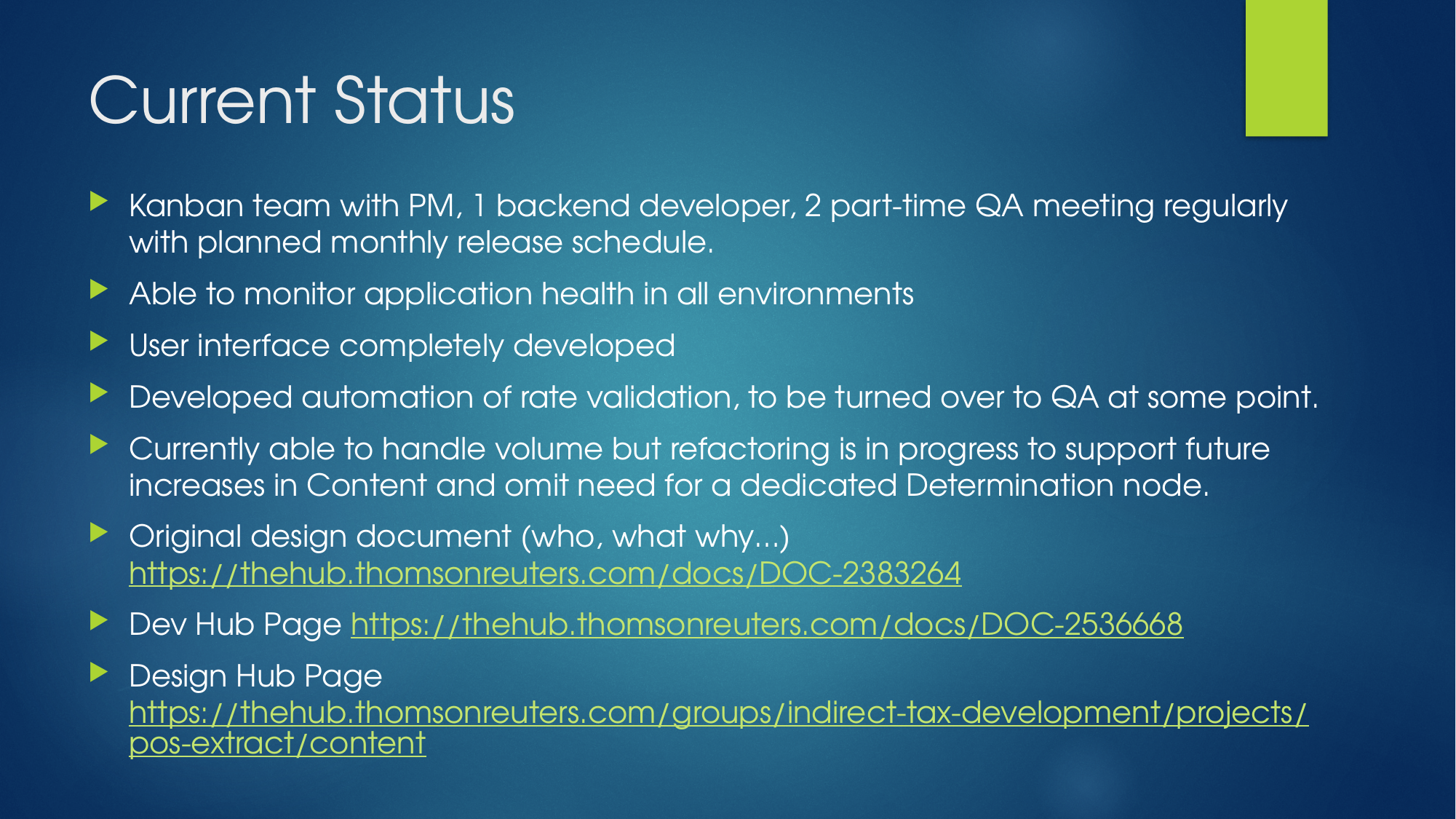

# Current Status
Kanban team with PM, 1 backend developer, 2 part-time QA meeting regularly with planned monthly release schedule.
Able to monitor application health in all environments
User interface completely developed
Developed automation of rate validation, to be turned over to QA at some point.
Currently able to handle volume but refactoring is in progress to support future increases in Content and omit need for a dedicated Determination node.
Original design document (who, what why…) https://thehub.thomsonreuters.com/docs/DOC-2383264
Dev Hub Page https://thehub.thomsonreuters.com/docs/DOC-2536668
Design Hub Page https://thehub.thomsonreuters.com/groups/indirect-tax-development/projects/pos-extract/content